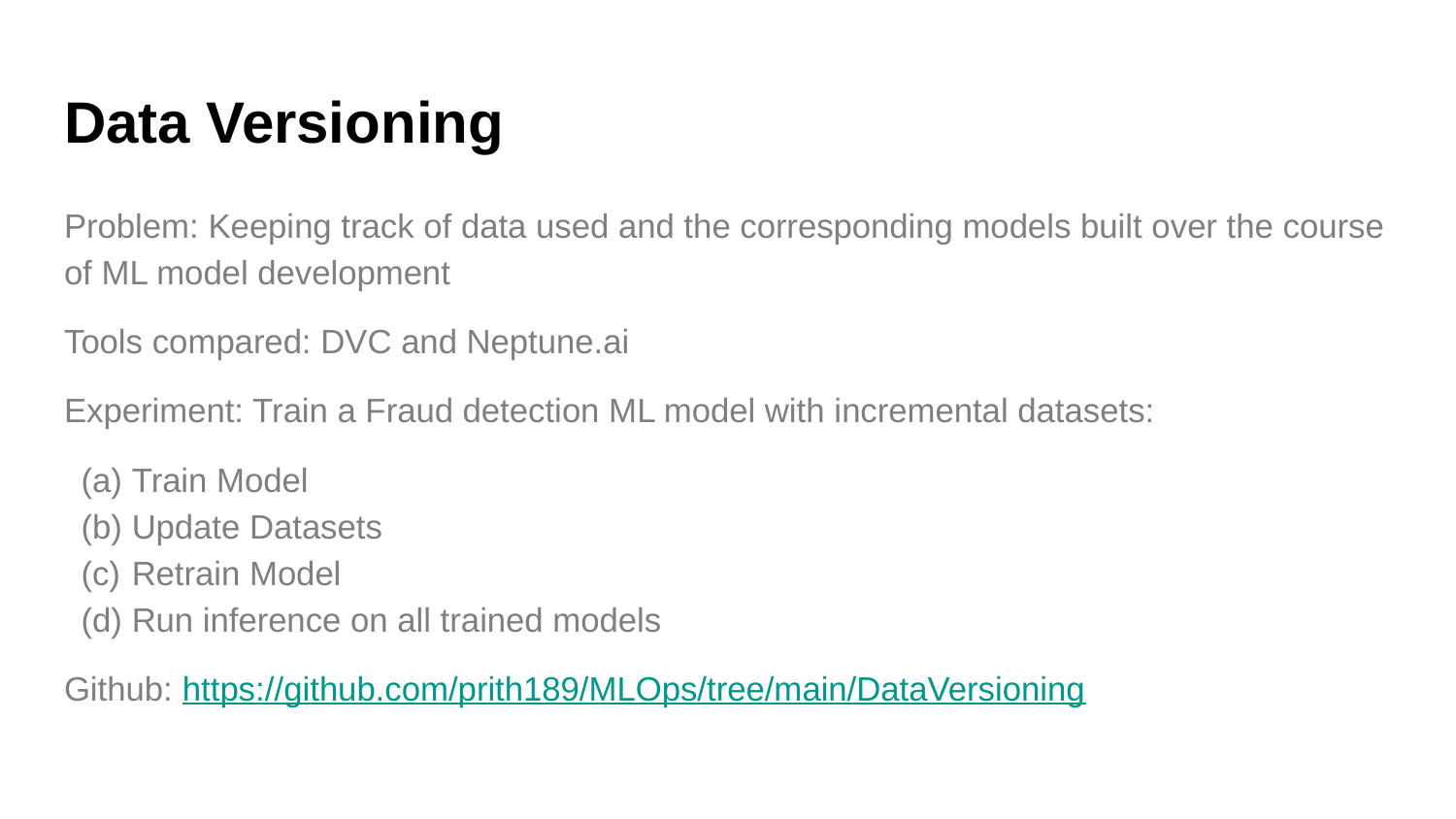

# Data Versioning
Problem: Keeping track of data used and the corresponding models built over the course of ML model development
Tools compared: DVC and Neptune.ai
Experiment: Train a Fraud detection ML model with incremental datasets:
Train Model
Update Datasets
Retrain Model
Run inference on all trained models
Github: https://github.com/prith189/MLOps/tree/main/DataVersioning